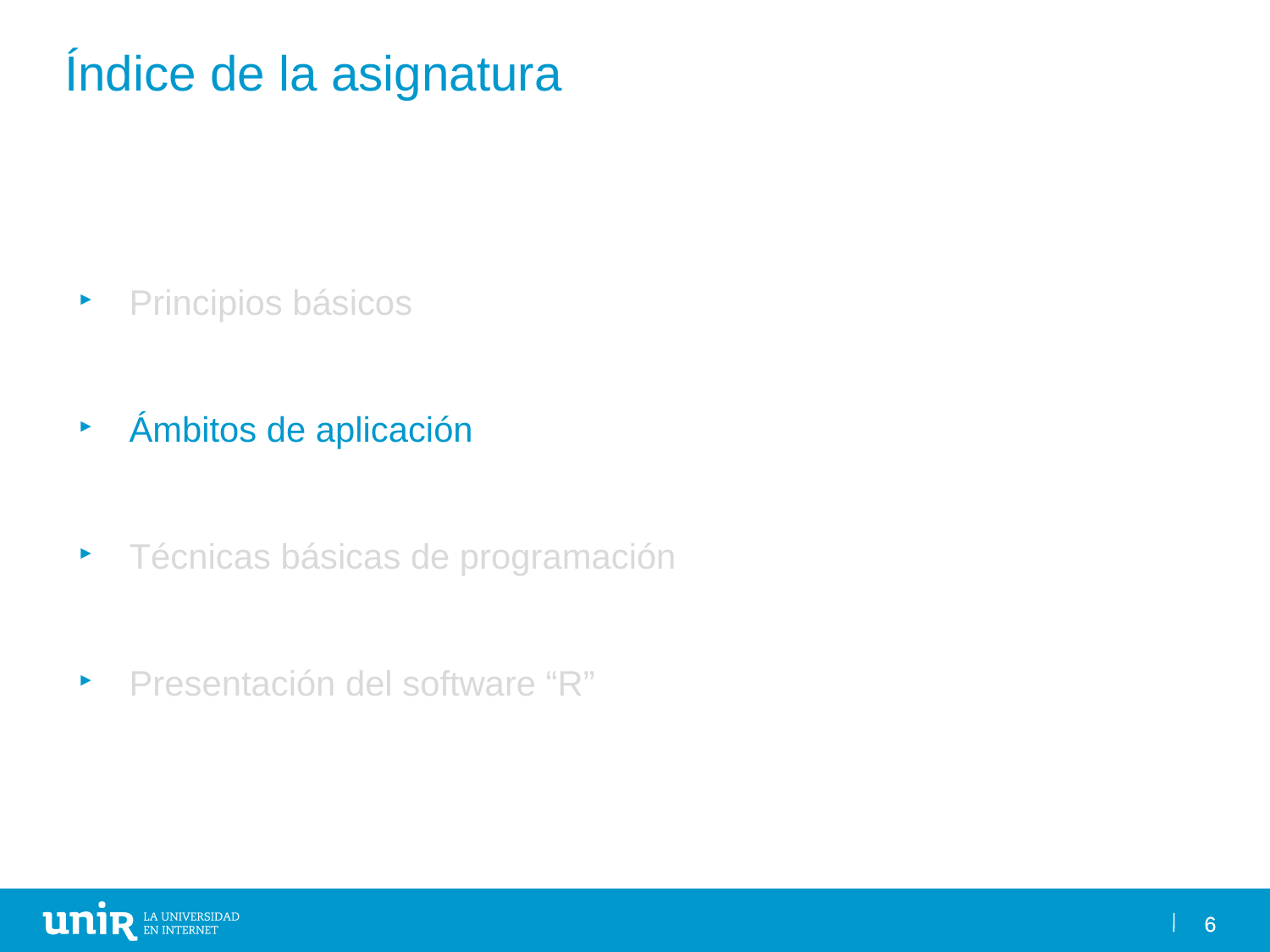

Índice de la asignatura
Principios básicos
Ámbitos de aplicación
Técnicas básicas de programación
Presentación del software “R”
6
6